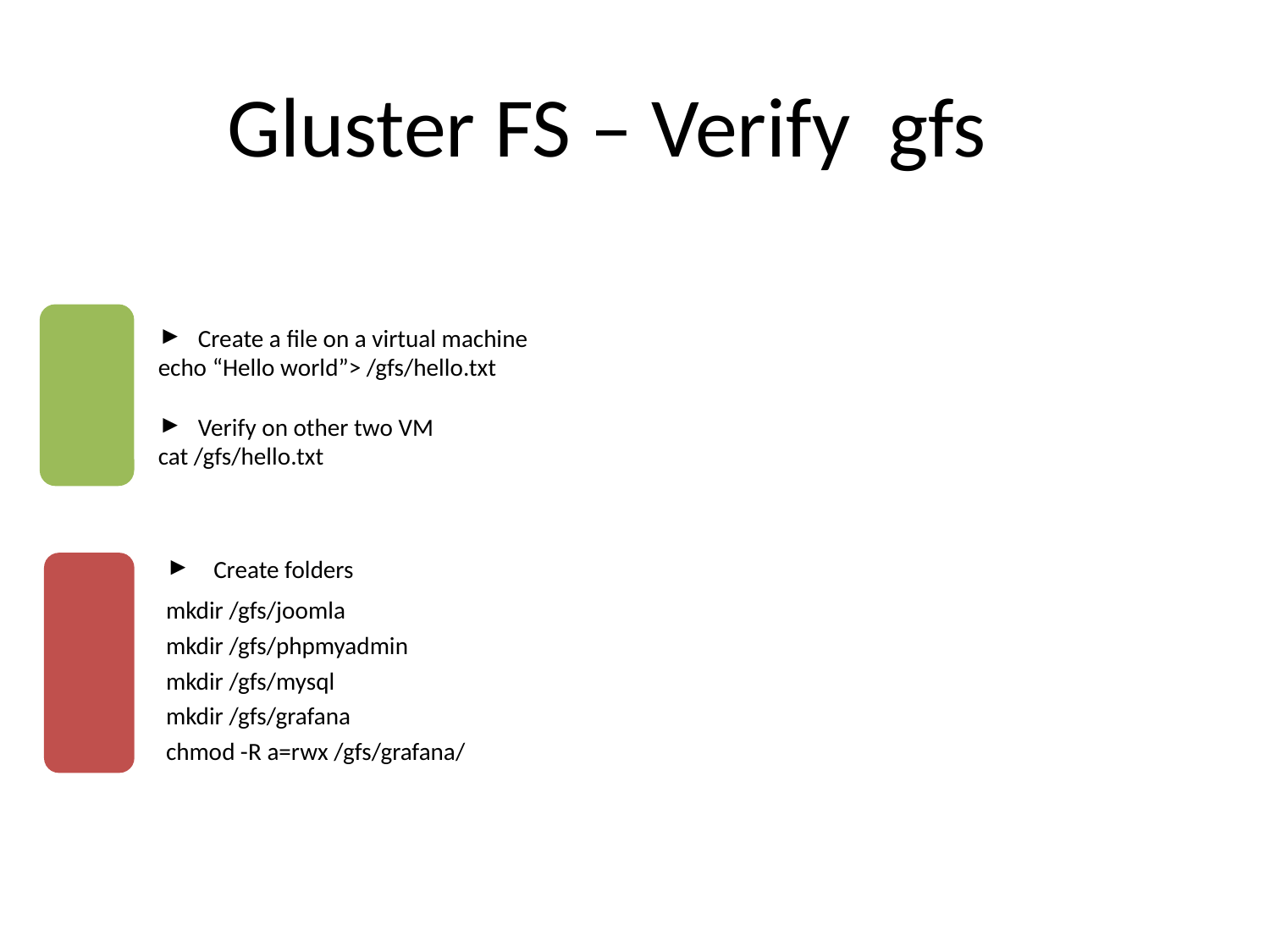

Gluster FS – Verify  gfs

Create a file on a virtual machine
echo “Hello world”> /gfs/hello.txt

Verify on other two VM
cat /gfs/hello.txt
Create folders
mkdir /gfs/joomla
mkdir /gfs/phpmyadmin
mkdir /gfs/mysql
mkdir /gfs/grafana
chmod -R a=rwx /gfs/grafana/